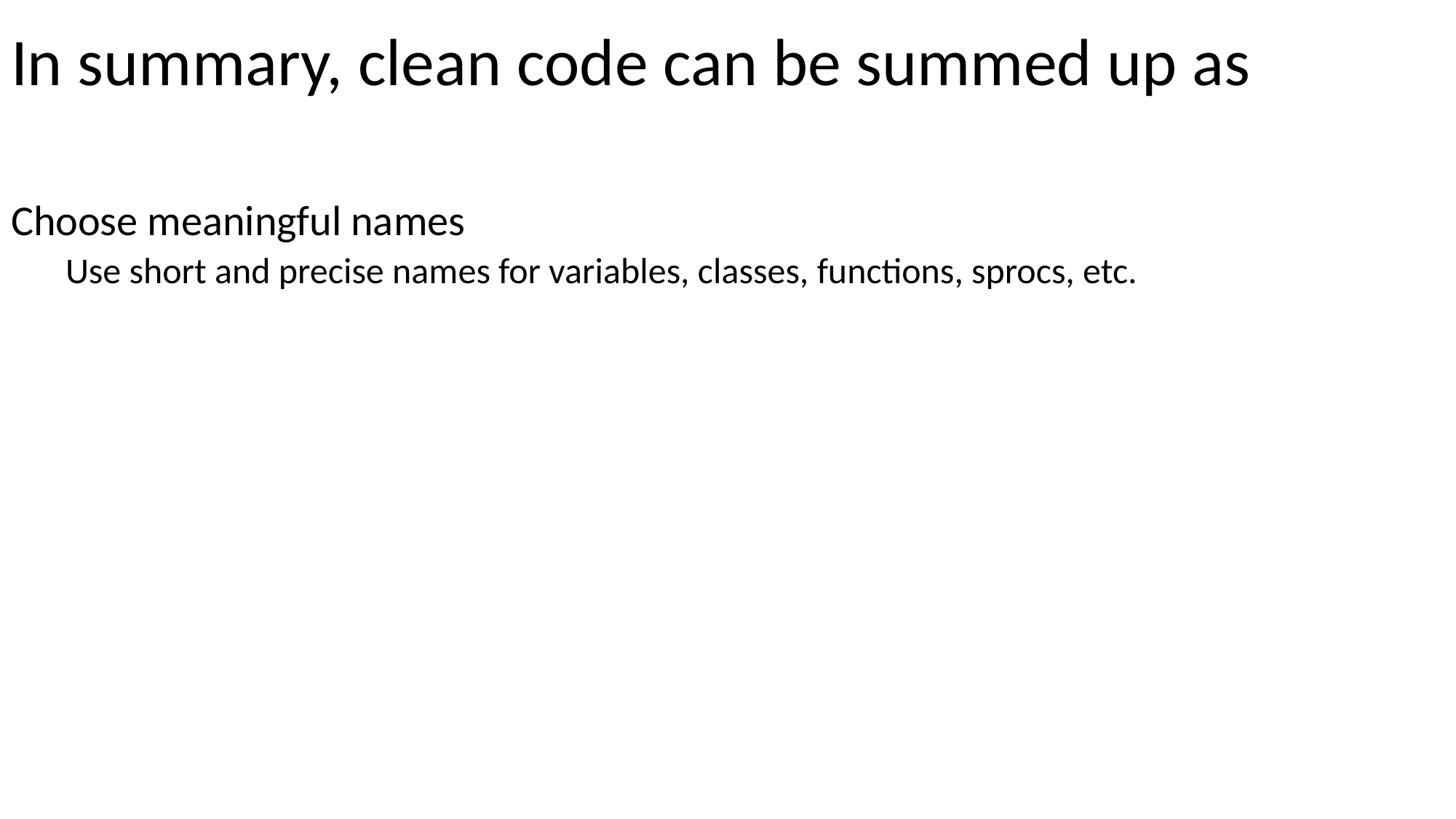

# In summary, clean code can be summed up as

Choose meaningful names
Use short and precise names for variables, classes, functions, sprocs, etc.